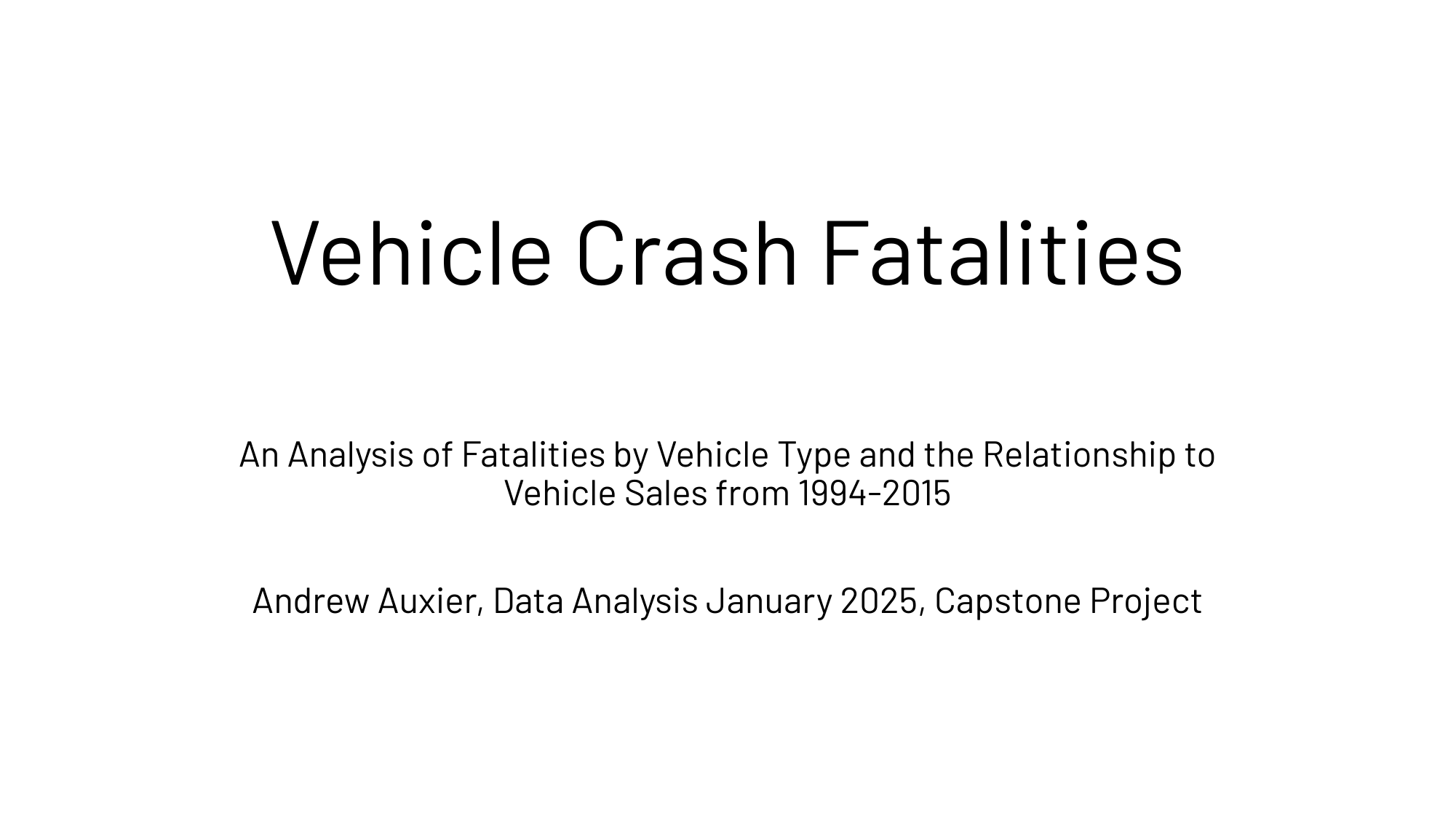

# Vehicle Crash Fatalities
An Analysis of Fatalities by Vehicle Type and the Relationship to Vehicle Sales from 1994-2015

Andrew Auxier, Data Analysis January 2025, Capstone Project